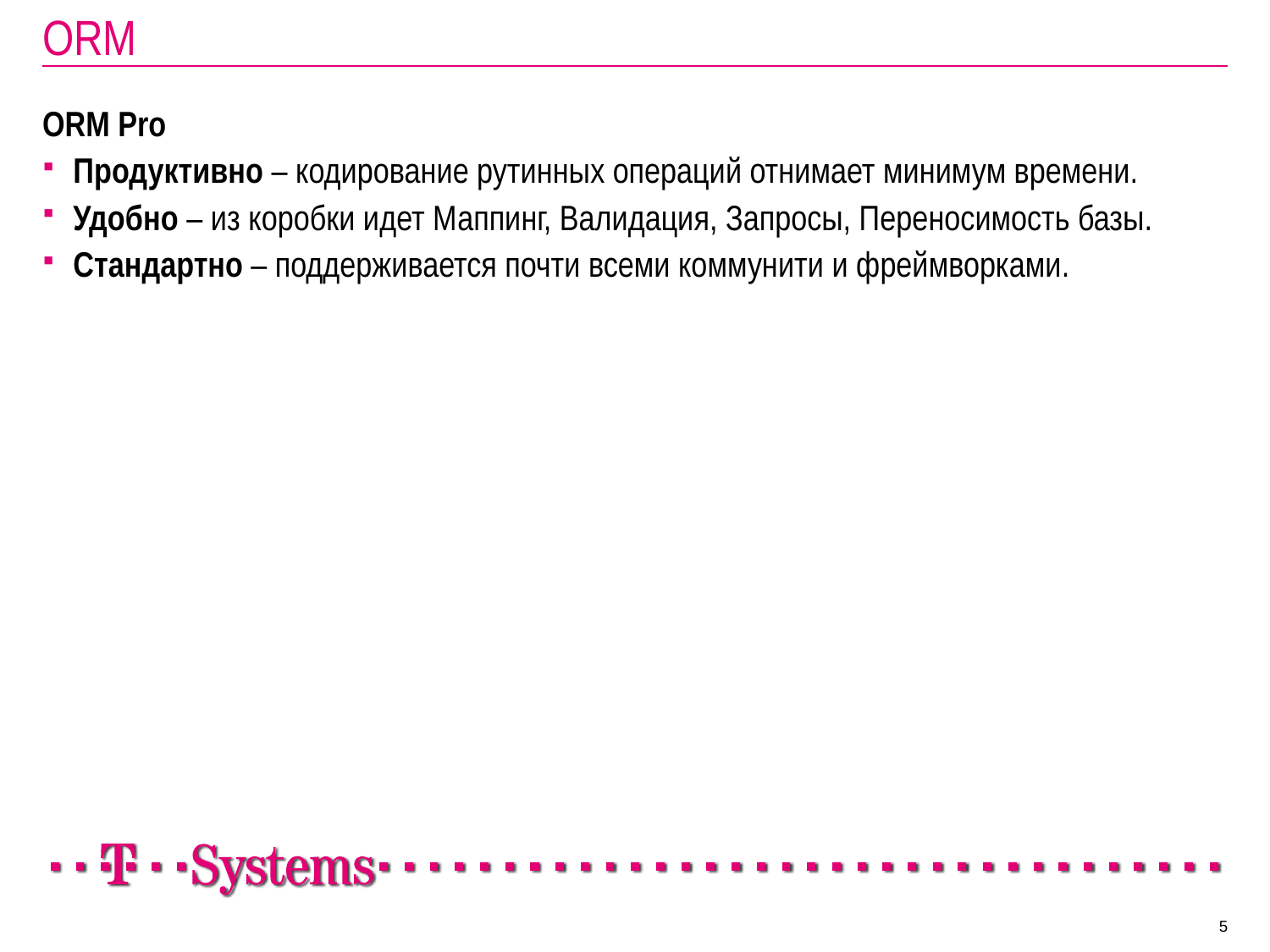

# ORM
ORM Pro
Продуктивно – кодирование рутинных операций отнимает минимум времени.
Удобно – из коробки идет Маппинг, Валидация, Запросы, Переносимость базы.
Стандартно – поддерживается почти всеми коммунити и фреймворками.

5